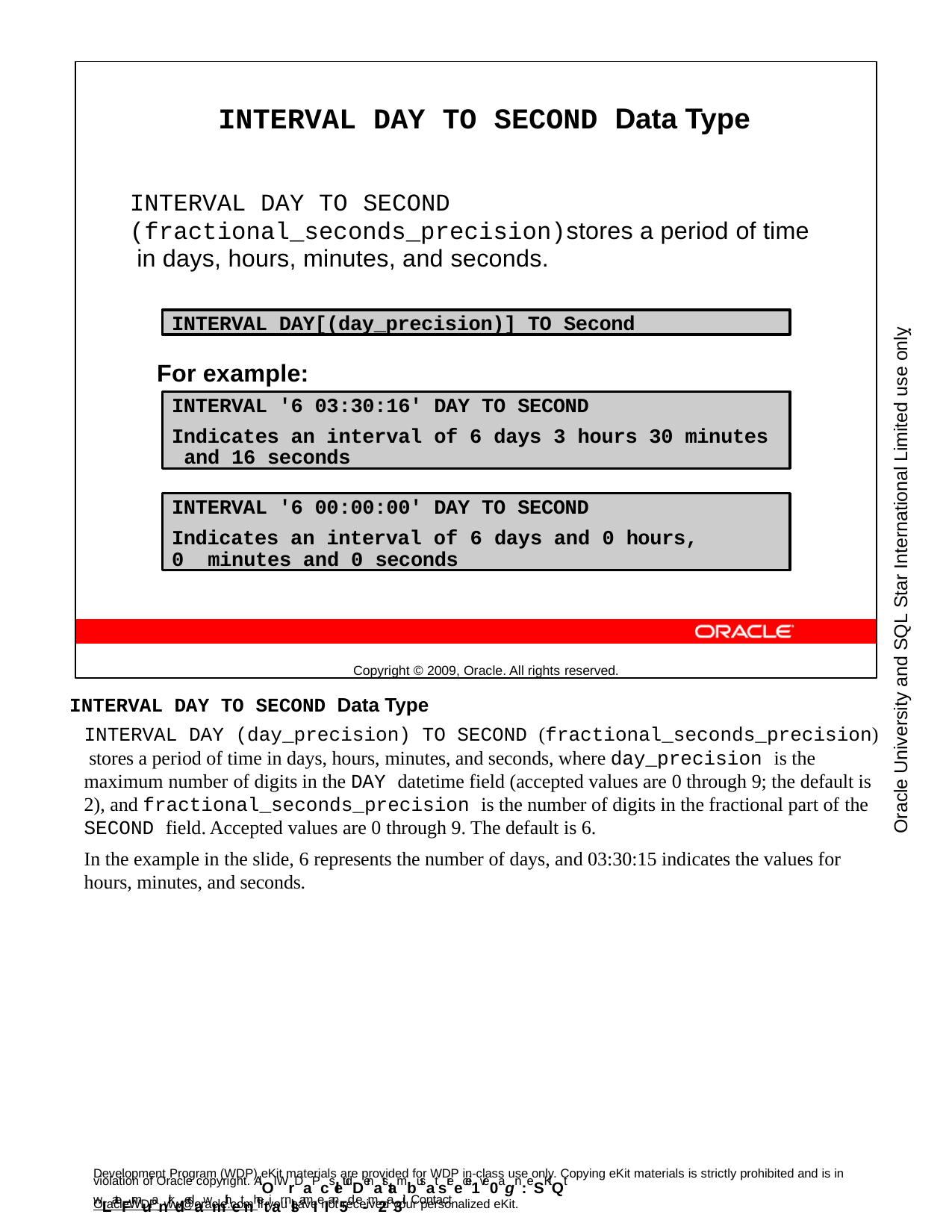

INTERVAL DAY TO SECOND Data Type

INTERVAL DAY TO SECOND
(fractional_seconds_precision)stores a period of time  in days, hours, minutes, and seconds.

For example:

Copyright © 2009, Oracle. All rights reserved.
INTERVAL DAY[(day_precision)] TO Second
Oracle University and SQL Star International Limited use onlyฺ
INTERVAL '6 03:30:16' DAY TO SECOND
Indicates an interval of 6 days 3 hours 30 minutes  and 16 seconds
INTERVAL '6 00:00:00' DAY TO SECOND
Indicates an interval of 6 days and 0 hours,	0  minutes and 0 seconds

INTERVAL DAY TO SECOND Data Type
INTERVAL DAY (day_precision) TO SECOND (fractional_seconds_precision)  stores a period of time in days, hours, minutes, and seconds, where day_precision is the  maximum number of digits in the DAY datetime field (accepted values are 0 through 9; the default is  2), and fractional_seconds_precision is the number of digits in the fractional part of the  SECOND field. Accepted values are 0 through 9. The default is 6.
In the example in the slide, 6 represents the number of days, and 03:30:15 indicates the values for  hours, minutes, and seconds.
Development Program (WDP) eKit materials are provided for WDP in-class use only. Copying eKit materials is strictly prohibited and is in
violation of Oracle copyright. AlOl WrDaPcsletudDenatstambusat sreecei1ve0agn:eSKiQt wLateFrmuanrkdedawmithetnhetiar nlsamIeI an5d e-m2a3il. Contact
OracleWDP_ww@oracle.com if you have not received your personalized eKit.